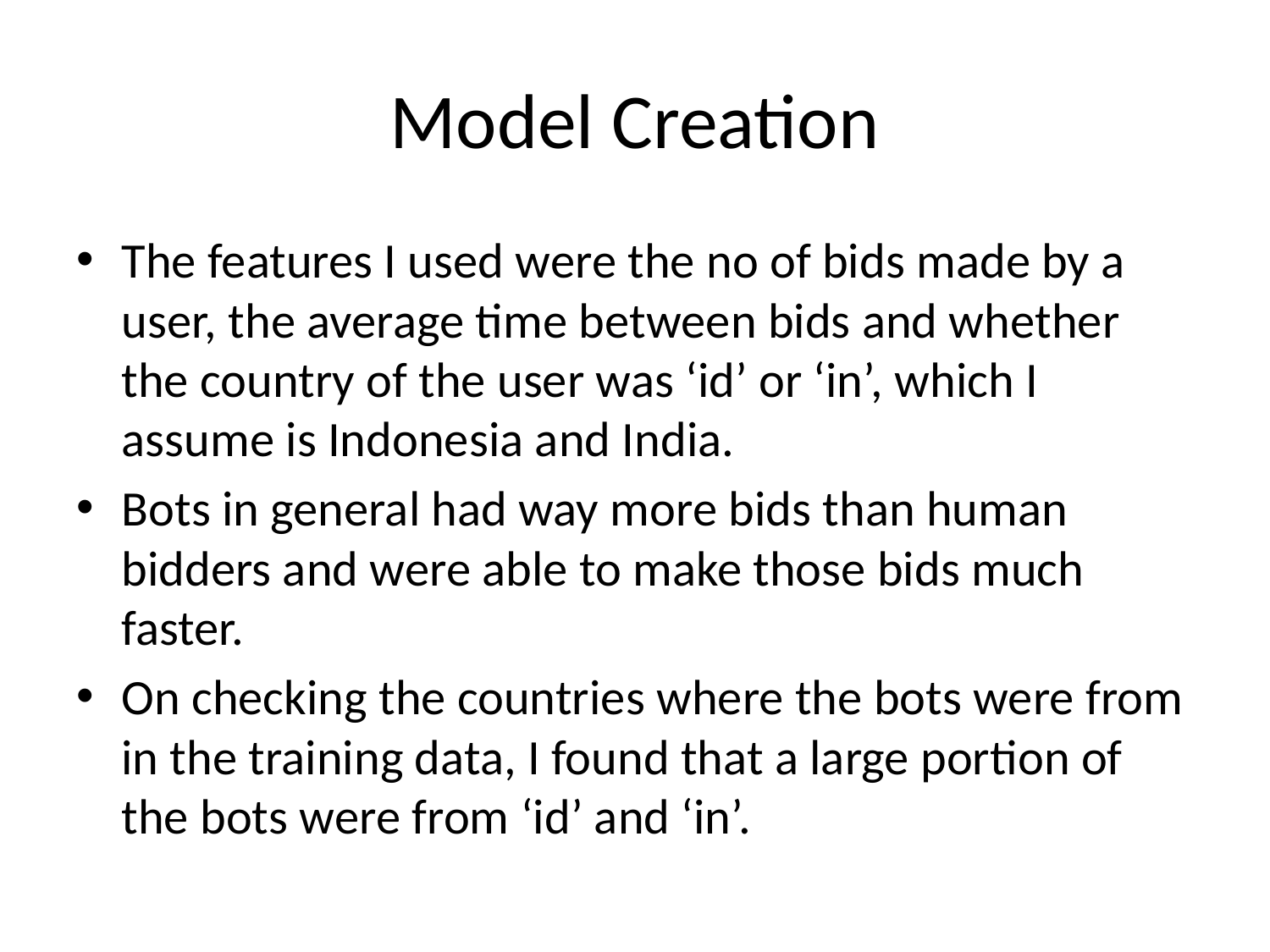

# Model Creation
The features I used were the no of bids made by a user, the average time between bids and whether the country of the user was ‘id’ or ‘in’, which I assume is Indonesia and India.
Bots in general had way more bids than human bidders and were able to make those bids much faster.
On checking the countries where the bots were from in the training data, I found that a large portion of the bots were from ‘id’ and ‘in’.